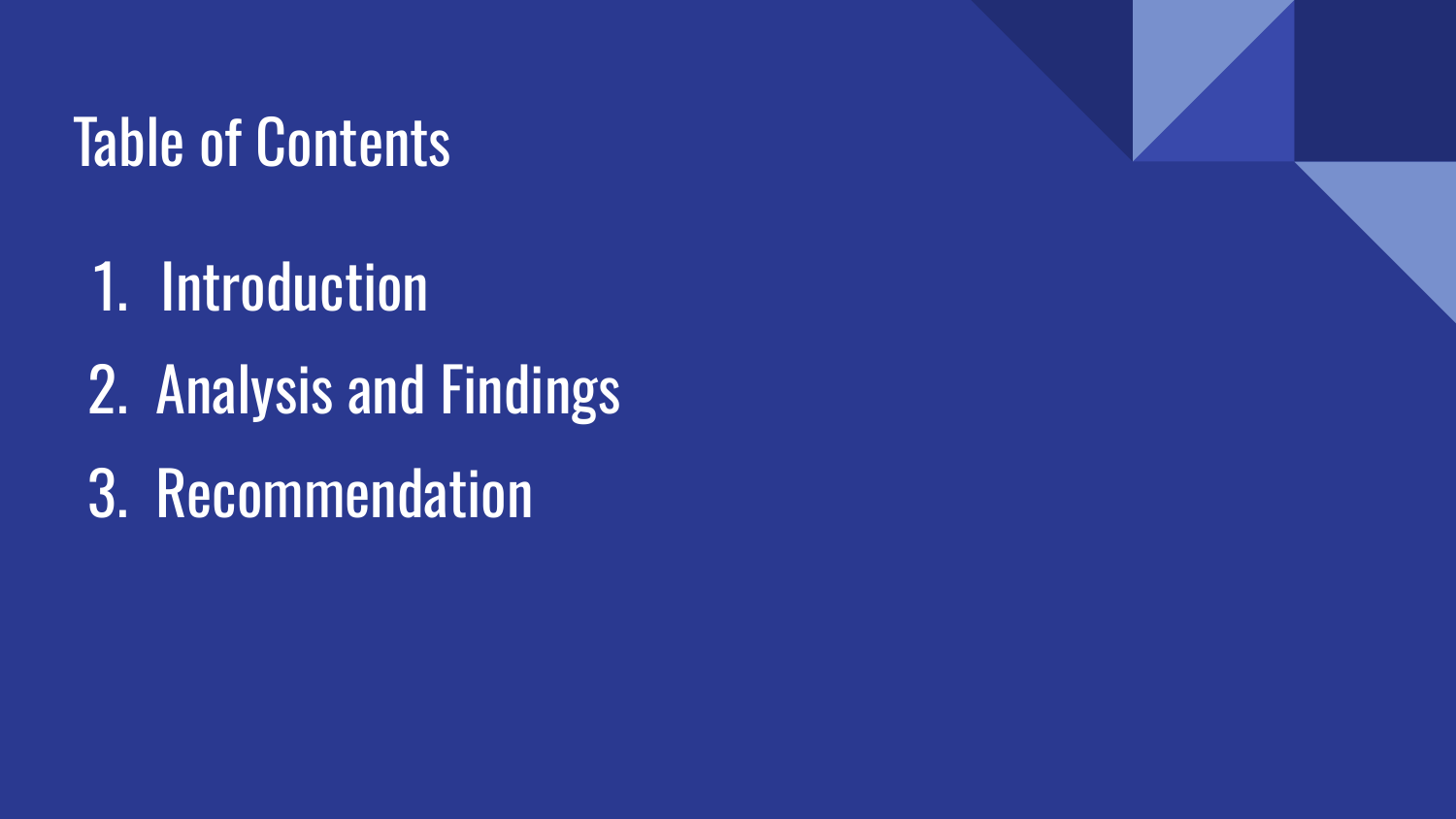

# Table of Contents
Introduction
2.  Analysis and Findings
3.  Recommendation